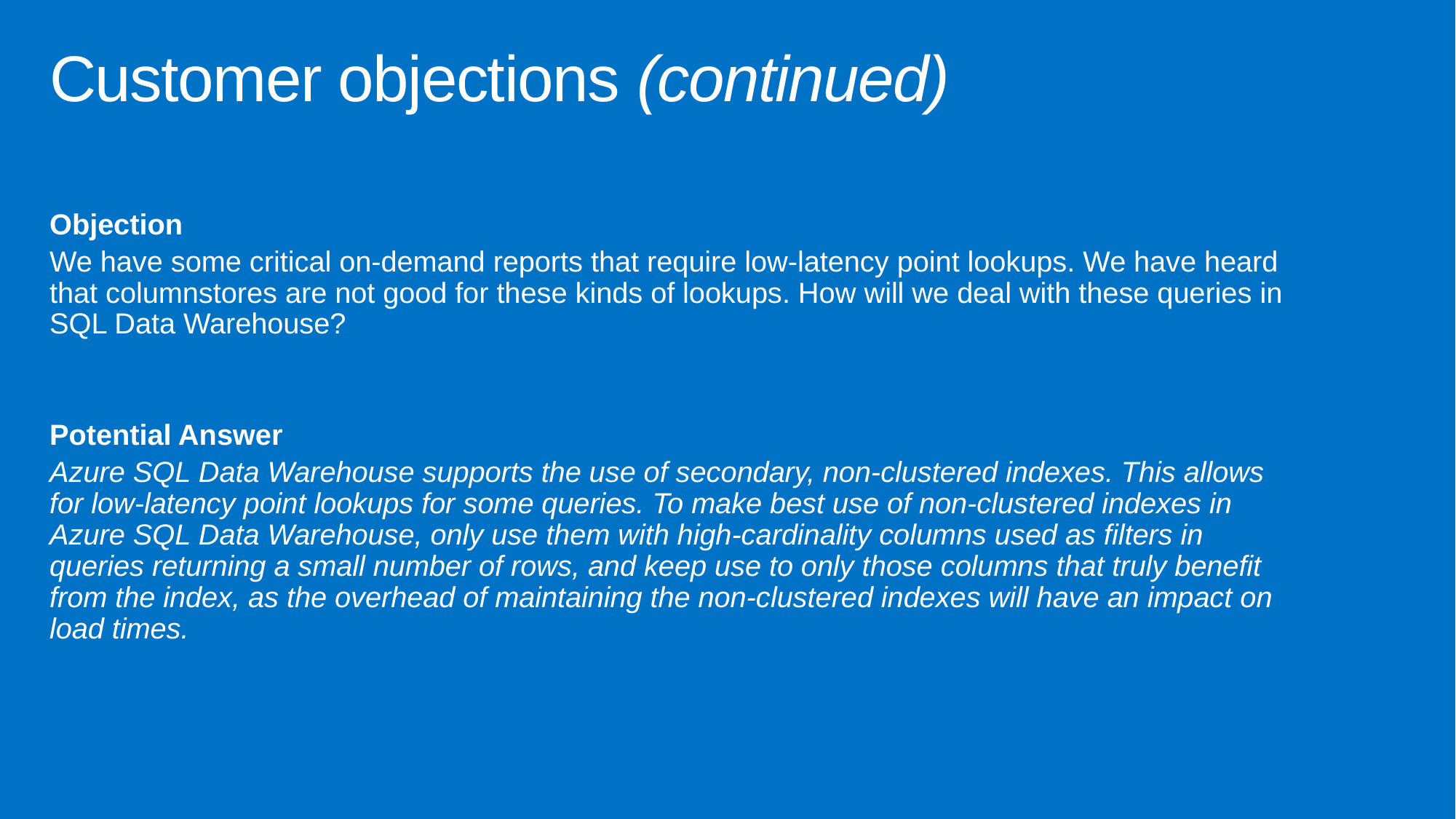

# Customer objections (continued)
Objection
We have some critical on-demand reports that require low-latency point lookups. We have heard that columnstores are not good for these kinds of lookups. How will we deal with these queries in SQL Data Warehouse?

Potential Answer
Azure SQL Data Warehouse supports the use of secondary, non-clustered indexes. This allows for low-latency point lookups for some queries. To make best use of non-clustered indexes in Azure SQL Data Warehouse, only use them with high-cardinality columns used as filters in queries returning a small number of rows, and keep use to only those columns that truly benefit from the index, as the overhead of maintaining the non-clustered indexes will have an impact on load times.